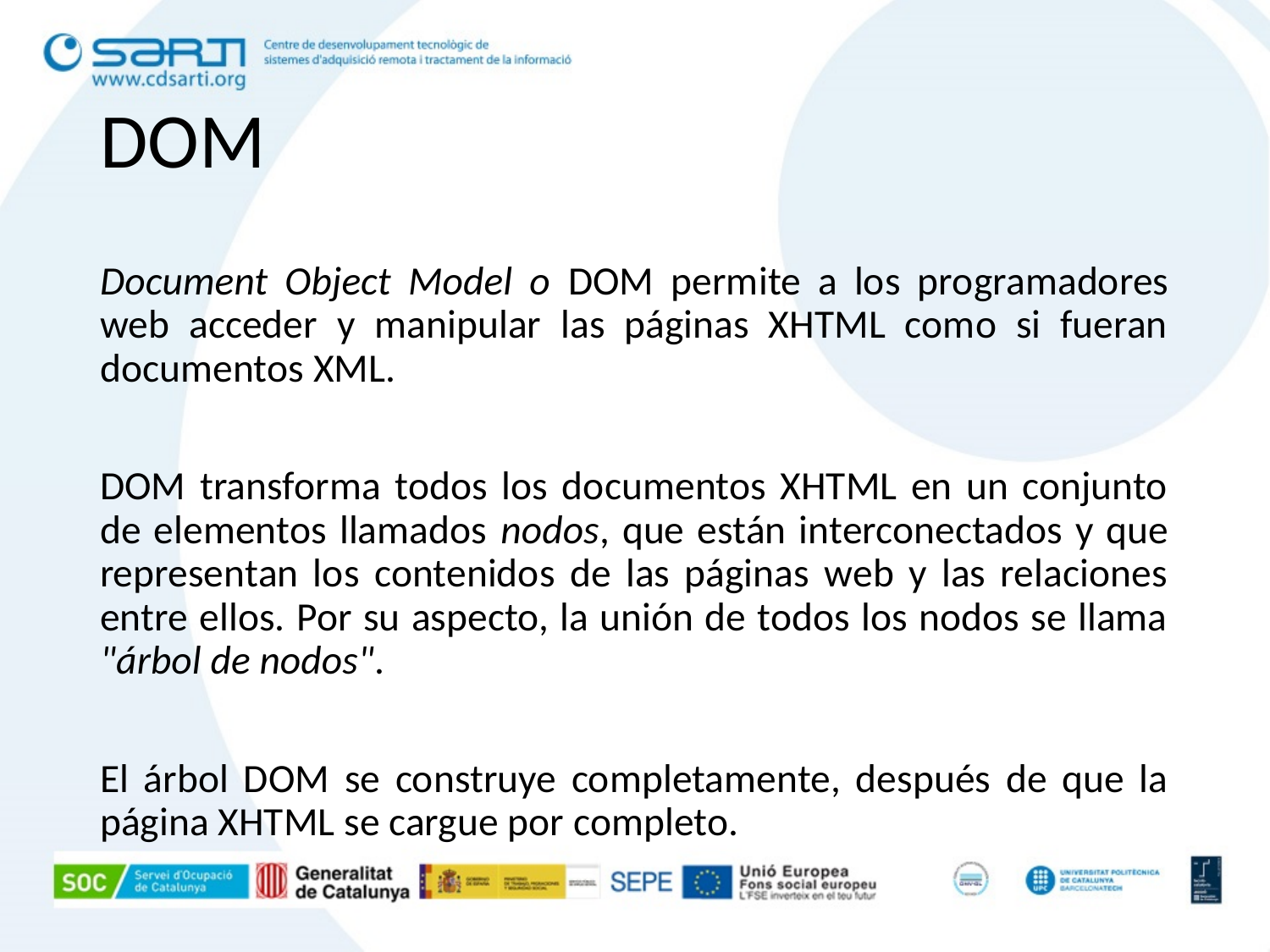

# DOM

Document Object Model o DOM permite a los programadores web acceder y manipular las páginas XHTML como si fueran documentos XML.

DOM transforma todos los documentos XHTML en un conjunto de elementos llamados nodos, que están interconectados y que representan los contenidos de las páginas web y las relaciones entre ellos. Por su aspecto, la unión de todos los nodos se llama "árbol de nodos".

El árbol DOM se construye completamente, después de que la página XHTML se cargue por completo.